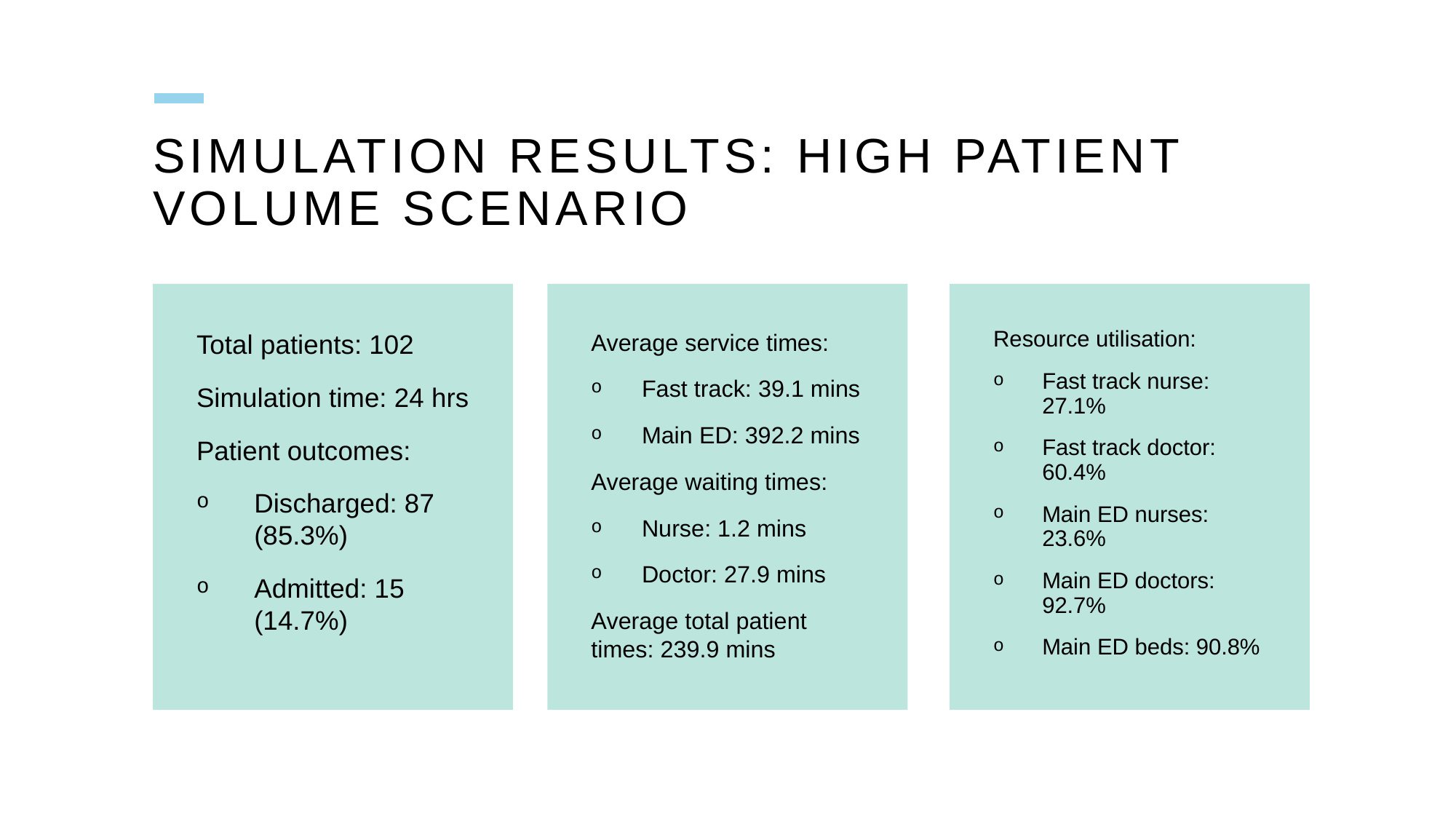

# Simulation results: High Patient Volume Scenario
Total patients: 102
Simulation time: 24 hrs
Patient outcomes:
Discharged: 87 (85.3%)
Admitted: 15 (14.7%)
Average service times:
Fast track: 39.1 mins
Main ED: 392.2 mins
Average waiting times:
Nurse: 1.2 mins
Doctor: 27.9 mins
Average total patient times: 239.9 mins
Resource utilisation:
Fast track nurse: 27.1%
Fast track doctor: 60.4%
Main ED nurses: 23.6%
Main ED doctors: 92.7%
Main ED beds: 90.8%